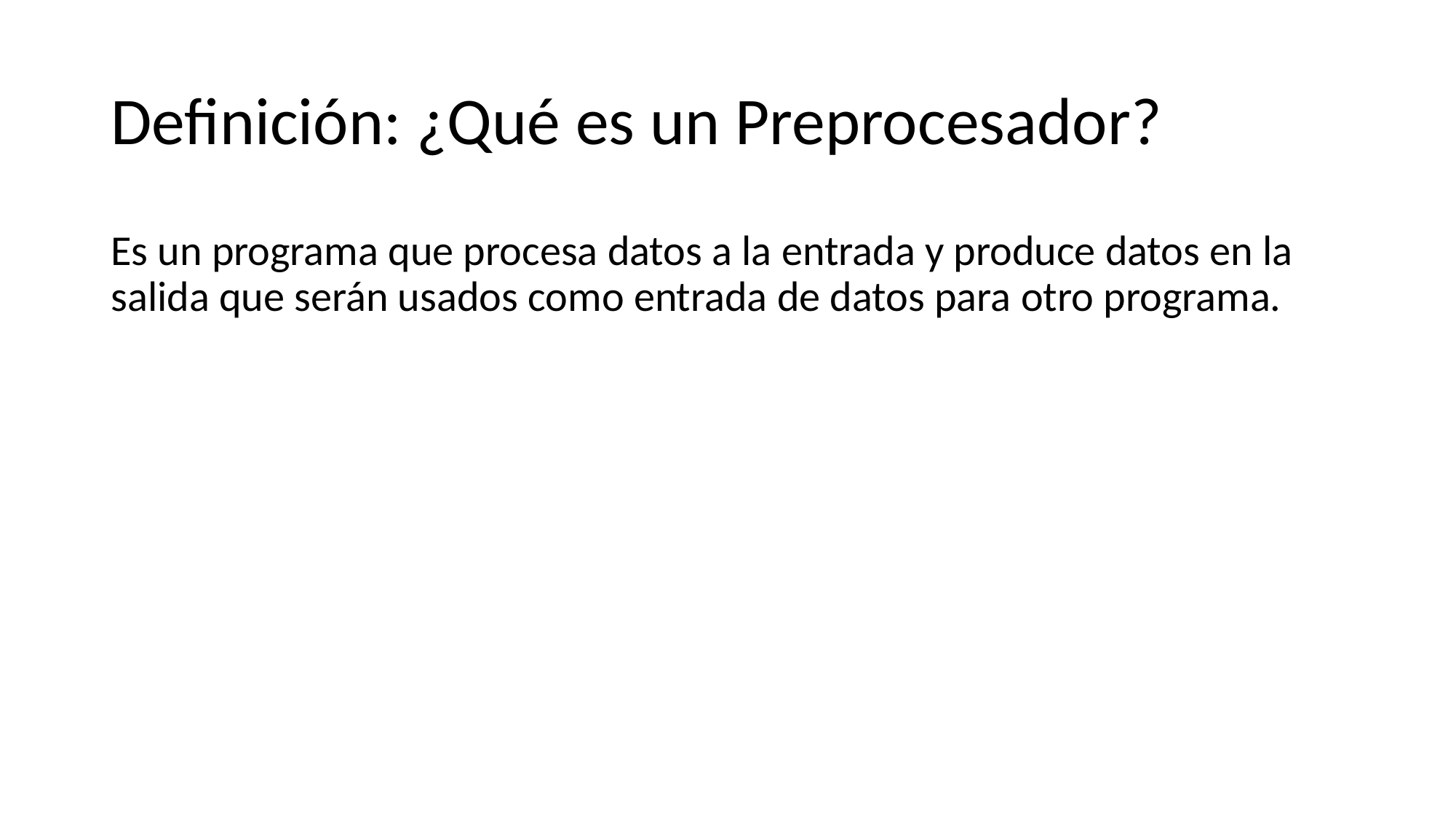

# Definición: ¿Qué es un Preprocesador?
Es un programa que procesa datos a la entrada y produce datos en la salida que serán usados como entrada de datos para otro programa.